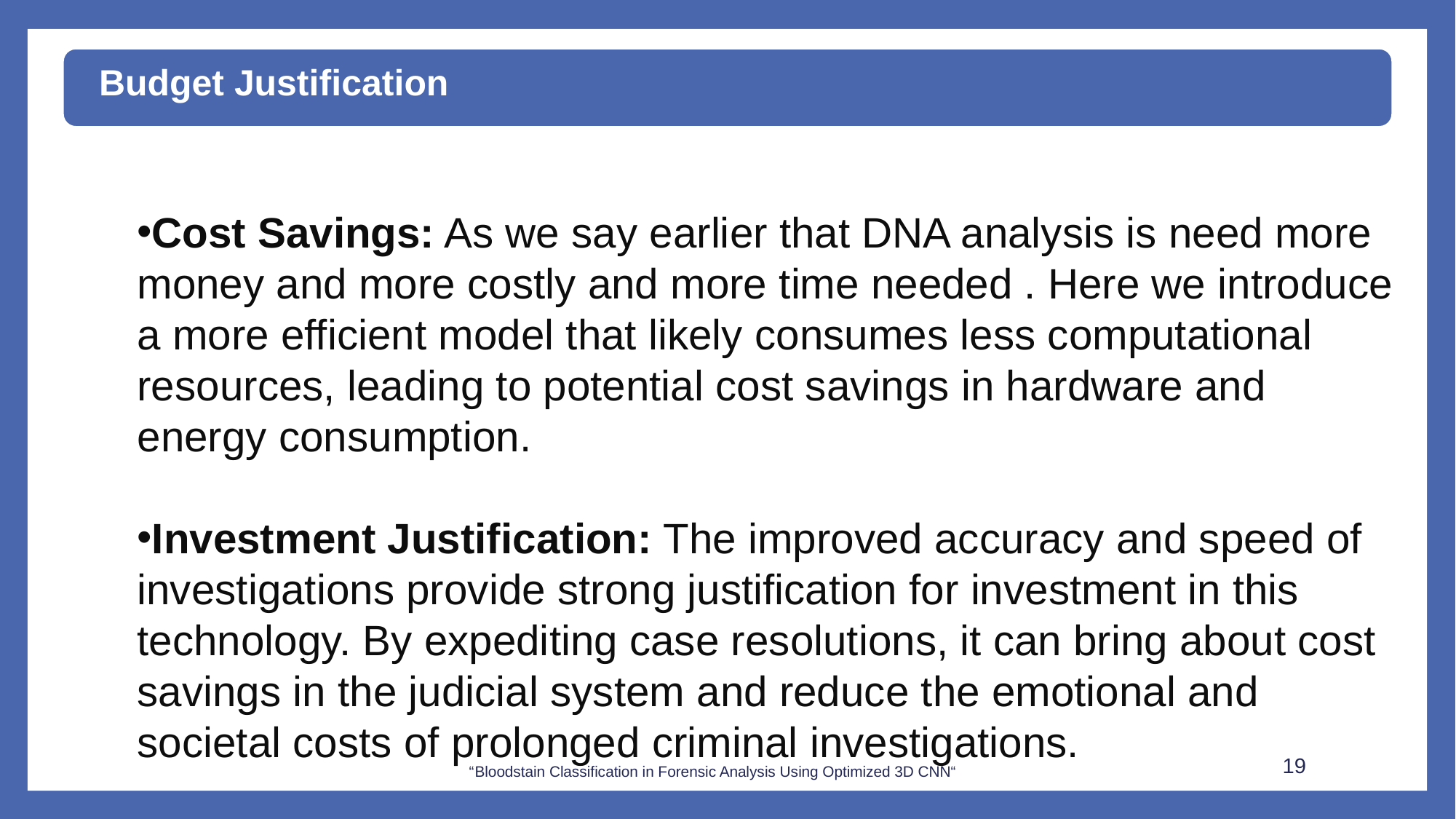

Budget Justification

Cost Savings: As we say earlier that DNA analysis is need more money and more costly and more time needed . Here we introduce a more efficient model that likely consumes less computational resources, leading to potential cost savings in hardware and energy consumption.

Investment Justification: The improved accuracy and speed of investigations provide strong justification for investment in this technology. By expediting case resolutions, it can bring about cost savings in the judicial system and reduce the emotional and societal costs of prolonged criminal investigations.

19
                                                                                                     “Bloodstain Classification in Forensic Analysis Using Optimized 3D CNN“